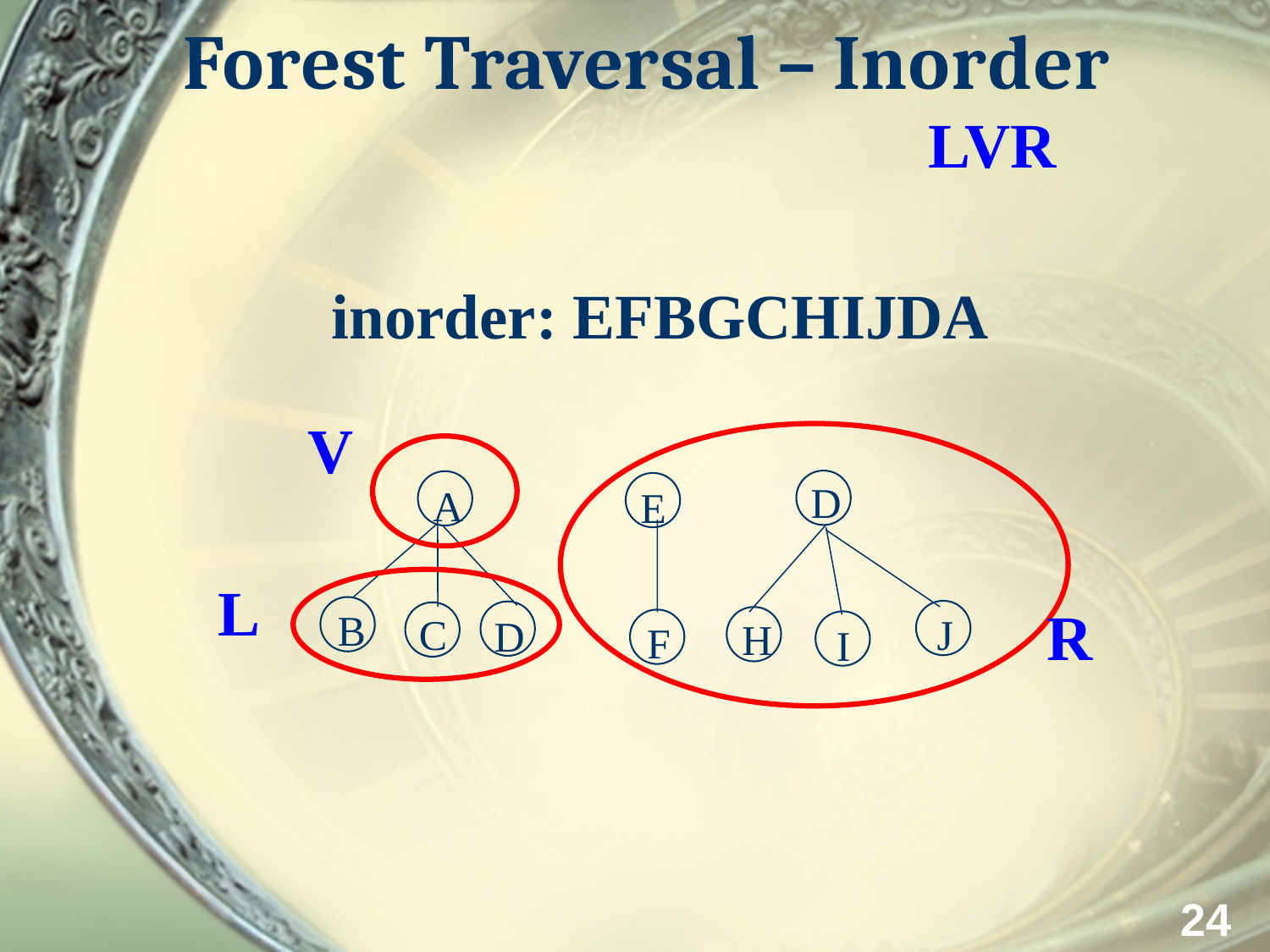

Forest Traversal – Inorder
LVR
inorder: EFBGCHIJDA
V

D

A

E

L

R

B

C

J

D

H

F

I
24